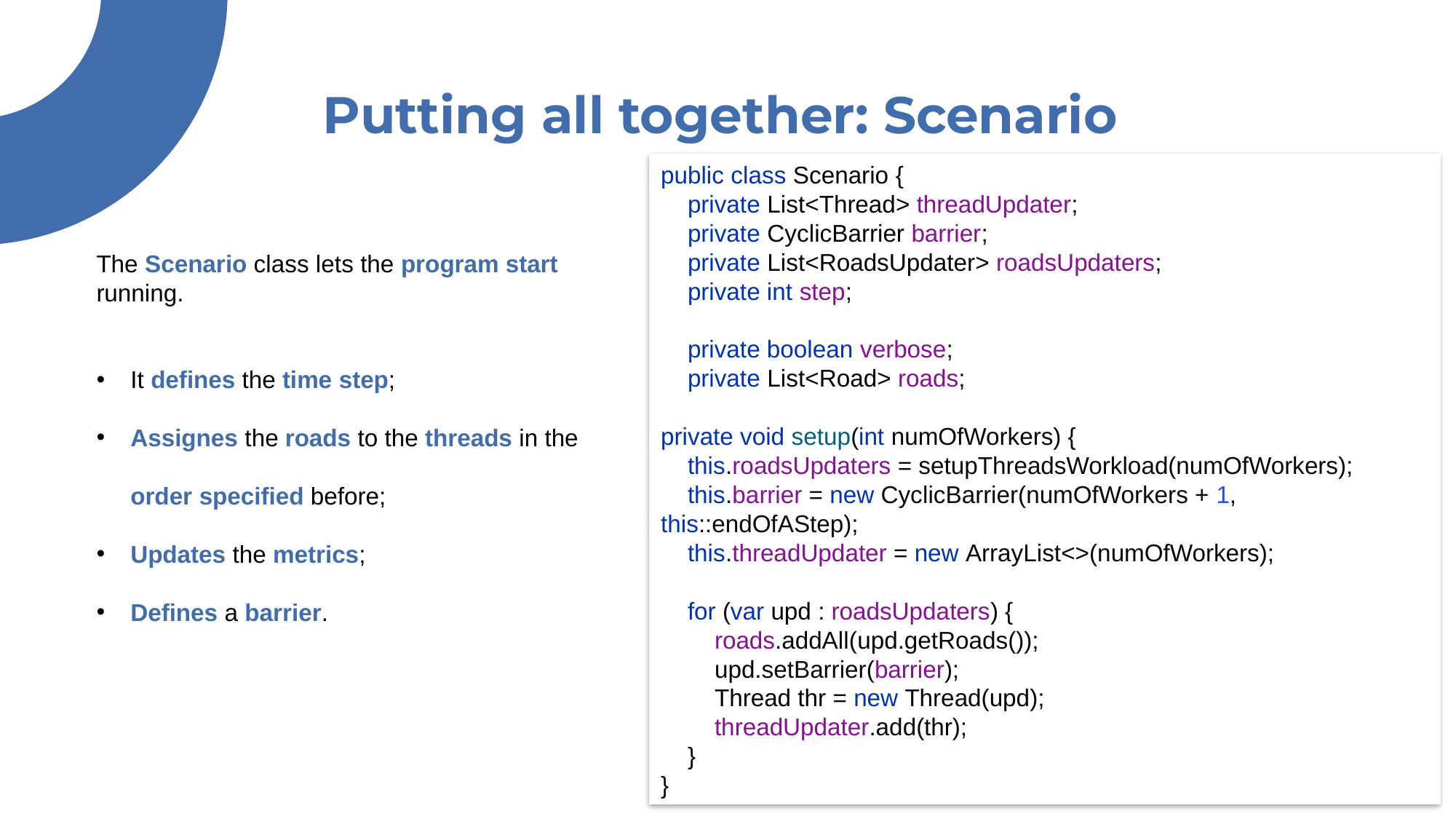

# Putting all together: Scenario
public class Scenario {
    private List<Thread> threadUpdater;
    private CyclicBarrier barrier;
    private List<RoadsUpdater> roadsUpdaters;
    private int step;
    private boolean verbose;
    private List<Road> roads;

private void setup(int numOfWorkers) {
    this.roadsUpdaters = setupThreadsWorkload(numOfWorkers);
    this.barrier = new CyclicBarrier(numOfWorkers + 1, this::endOfAStep);
    this.threadUpdater = new ArrayList<>(numOfWorkers);
    for (var upd : roadsUpdaters) {
        roads.addAll(upd.getRoads());
        upd.setBarrier(barrier);
        Thread thr = new Thread(upd);
        threadUpdater.add(thr);
    }
}
The Scenario class lets the program start running.
It defines the time step;
Assignes the roads to the threads in the order specified before;
Updates the metrics;
Defines a barrier.